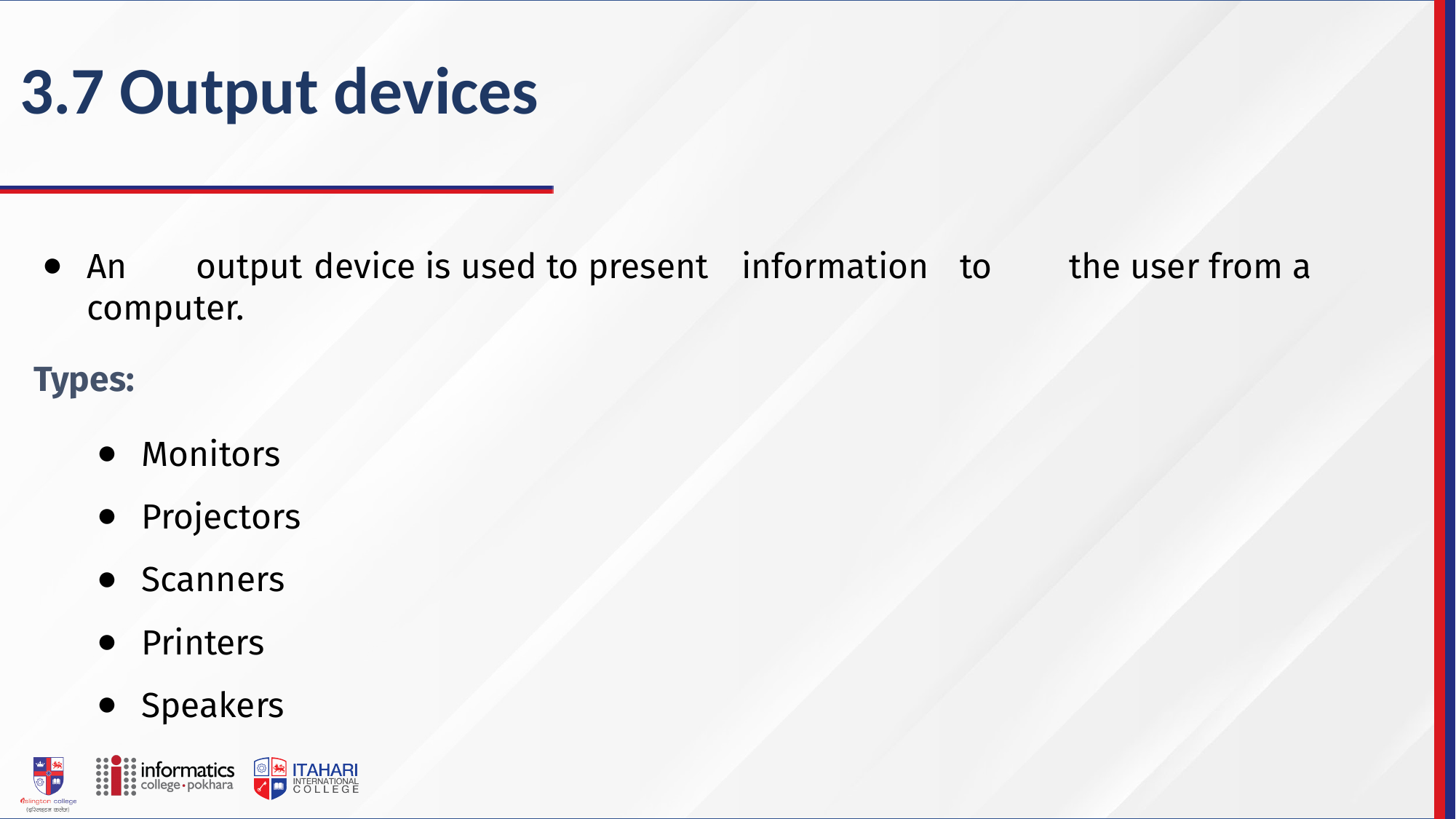

# 3.7 Output devices
An	output	 device is used to present	information	to	the user from a computer.
Types:
Monitors
Projectors
Scanners
Printers
Speakers